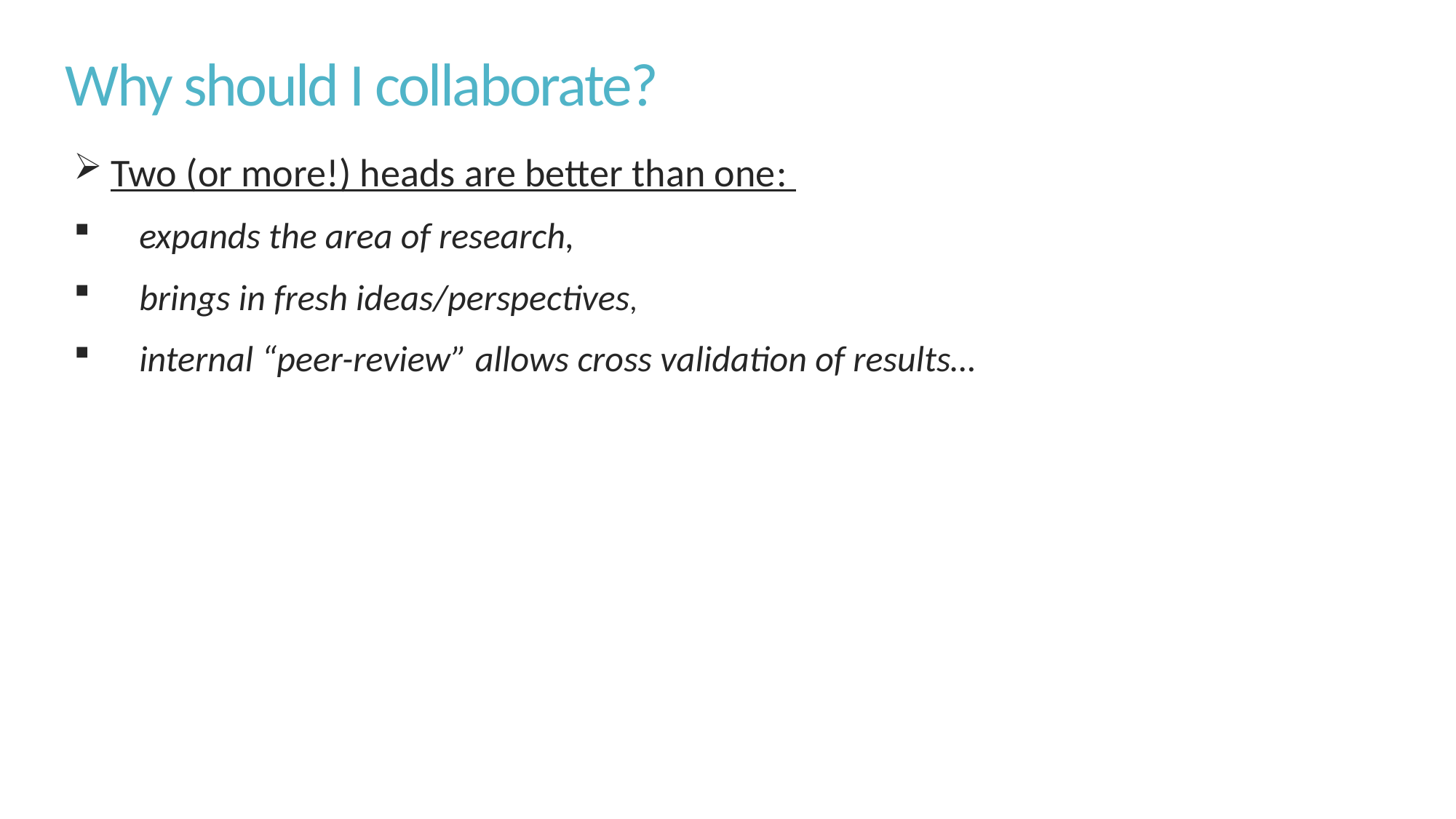

# Why should I collaborate?
 Two (or more!) heads are better than one:
expands the area of research,
brings in fresh ideas/perspectives,
internal “peer-review” allows cross validation of results…